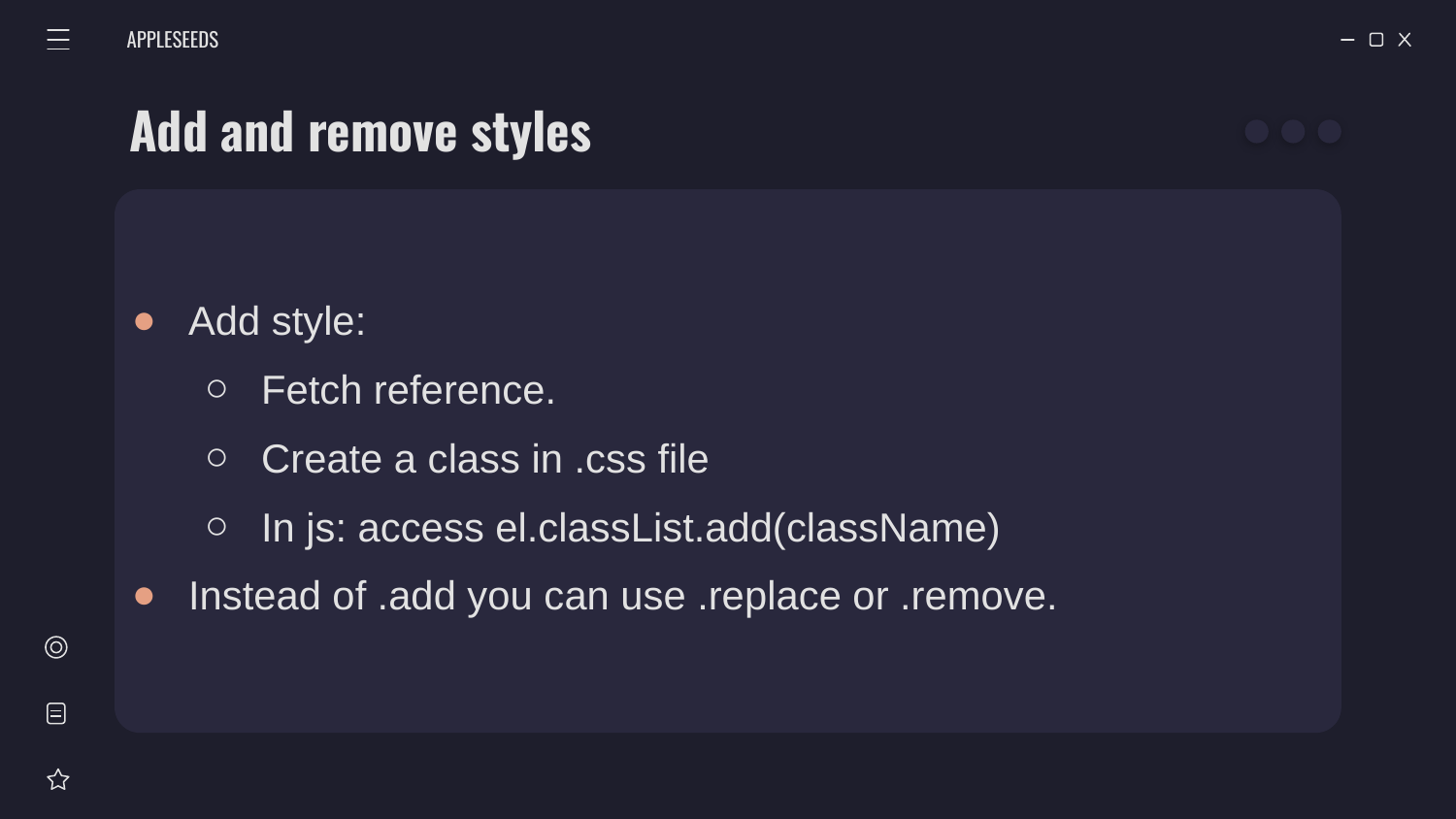

APPLESEEDS

# Add and remove styles

Add style:
Fetch reference.
Create a class in .css file
In js: access el.classList.add(className)
Instead of .add you can use .replace or .remove.